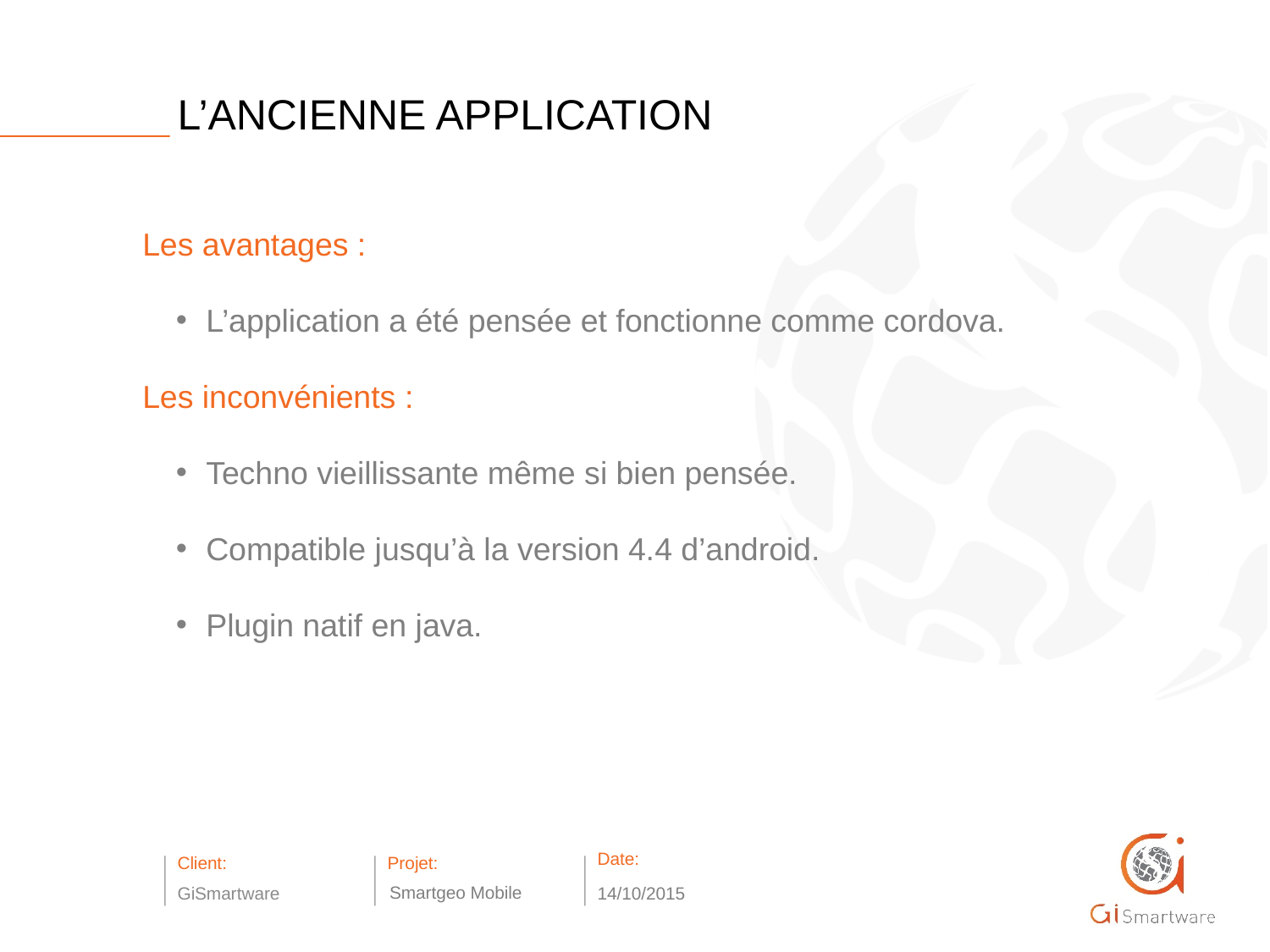

L’ANCIENNE APPLICATION

Les avantages :

L’application a été pensée et fonctionne comme cordova.

Les inconvénients :

Techno vieillissante même si bien pensée.

Compatible jusqu’à la version 4.4 d’android.

Plugin natif en java.
Smartgeo Mobile
14/10/2015